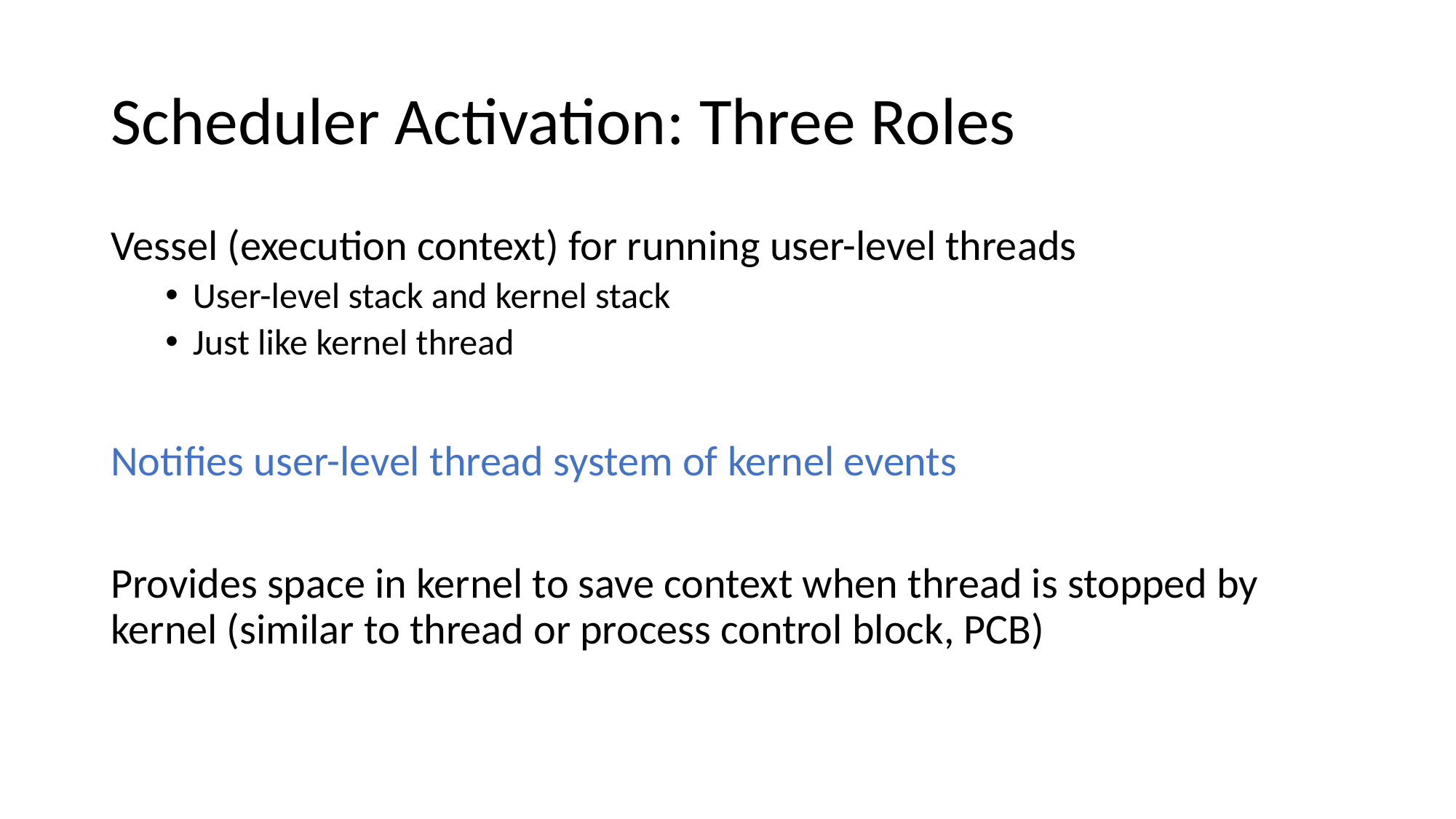

# Scheduler Activation: Three Roles
Vessel (execution context) for running user-level threads
User-level stack and kernel stack
Just like kernel thread

Notifies user-level thread system of kernel events

Provides space in kernel to save context when thread is stopped by kernel (similar to thread or process control block, PCB)